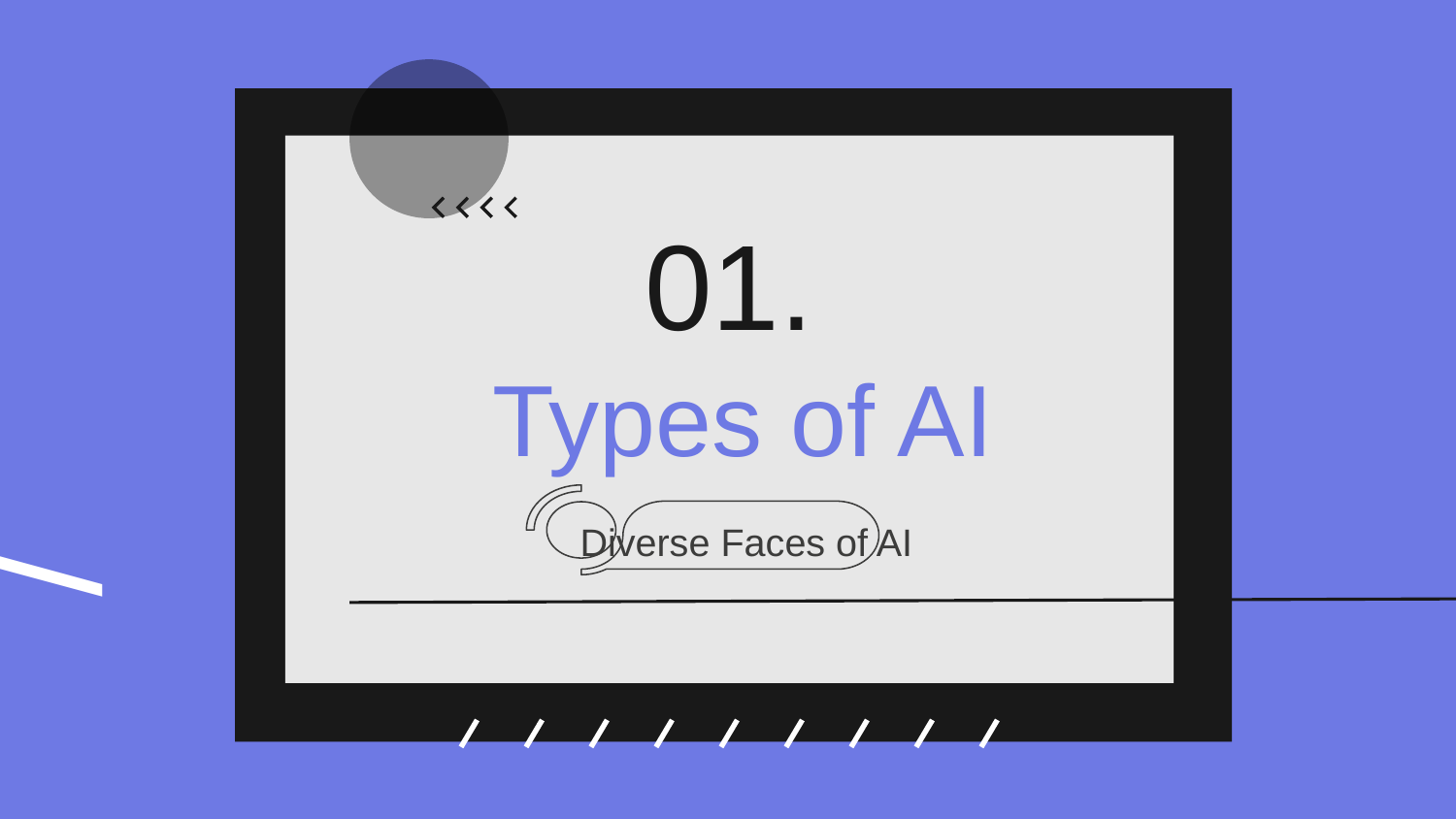

01.
# Types of AI
 Diverse Faces of AI